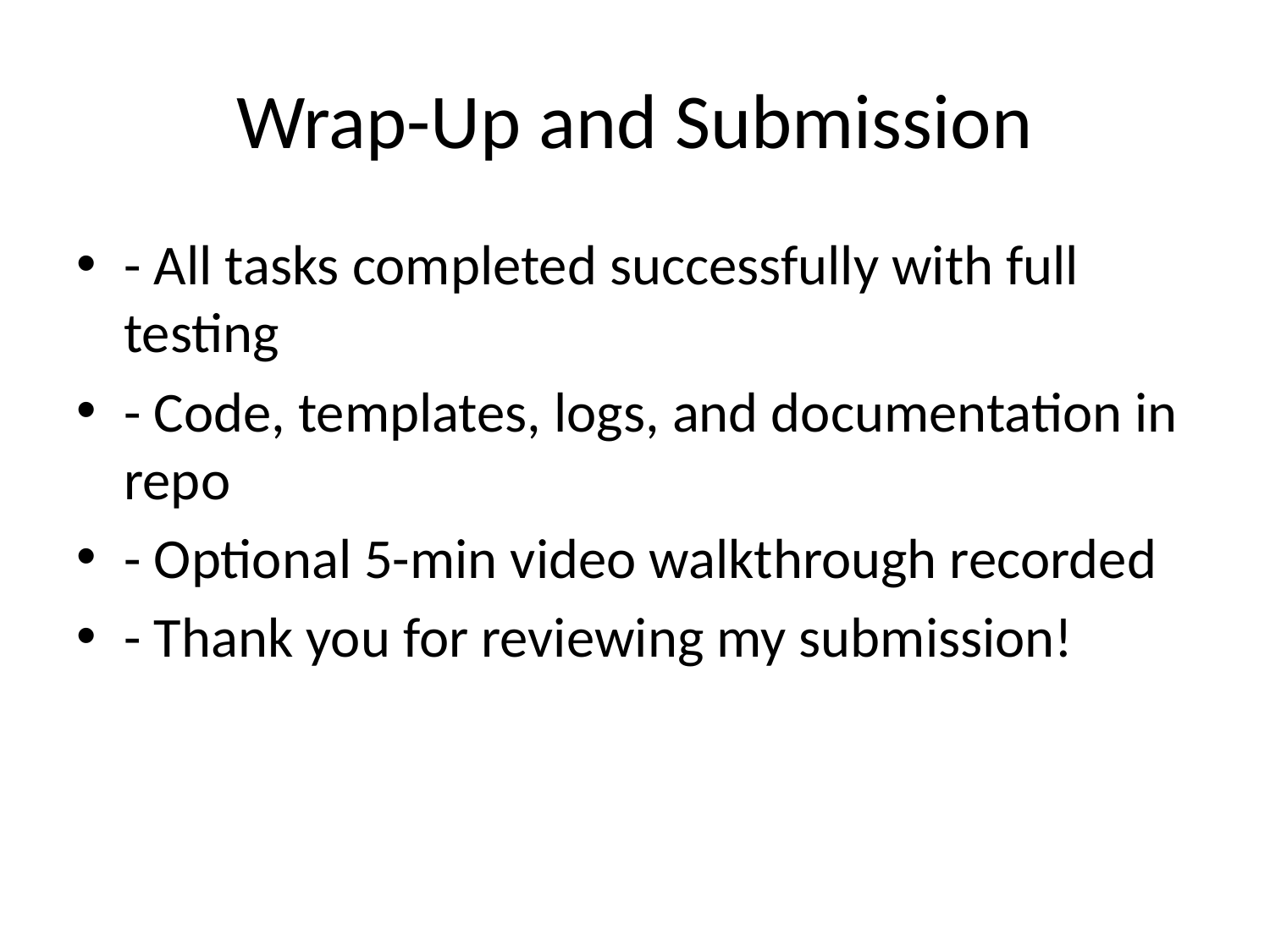

# Wrap-Up and Submission
- All tasks completed successfully with full testing
- Code, templates, logs, and documentation in repo
- Optional 5-min video walkthrough recorded
- Thank you for reviewing my submission!